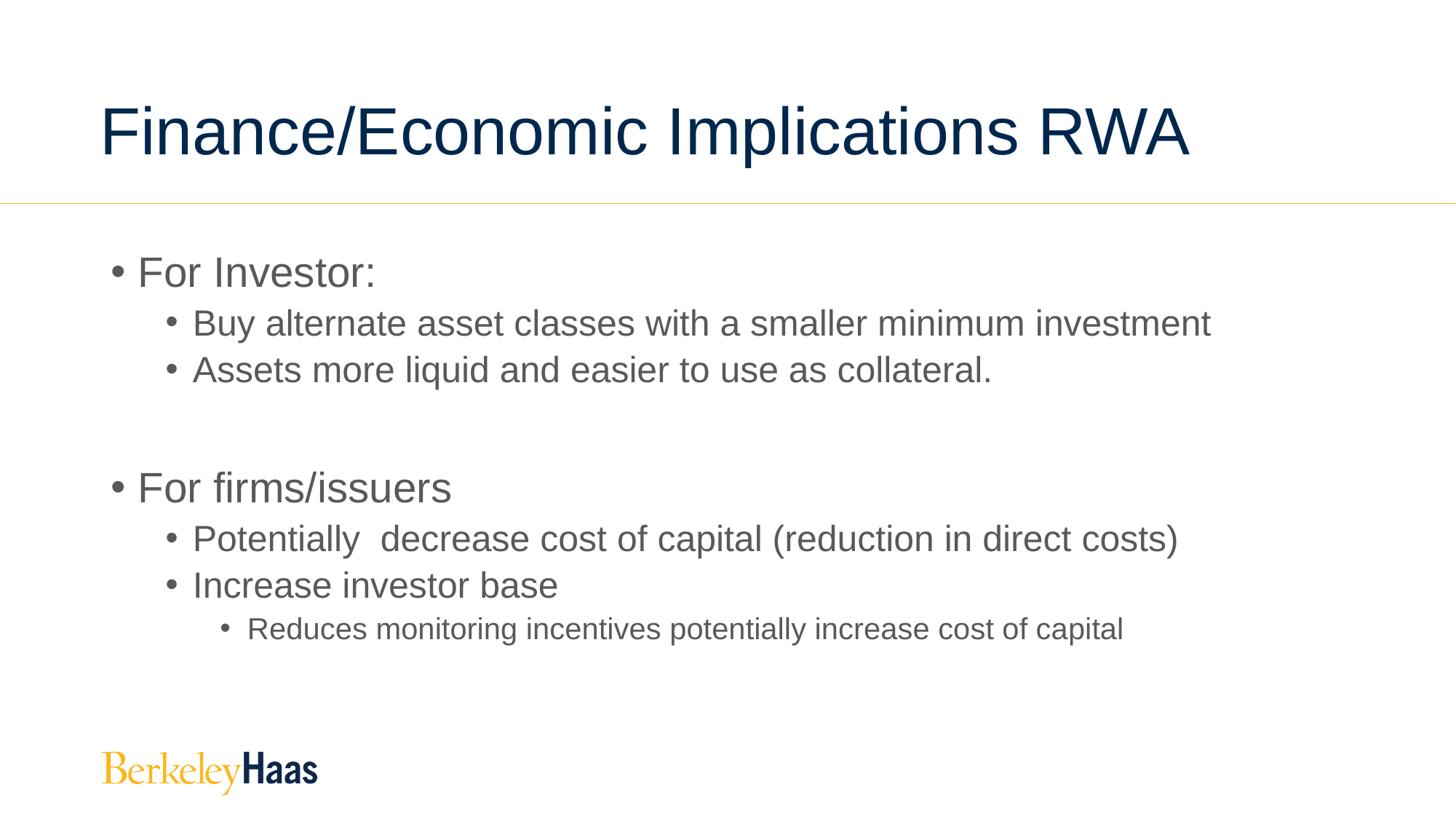

# Finance/Economic Implications RWA
For Investor:
Buy alternate asset classes with a smaller minimum investment
Assets more liquid and easier to use as collateral.

For firms/issuers
Potentially  decrease cost of capital (reduction in direct costs)
Increase investor base
Reduces monitoring incentives potentially increase cost of capital